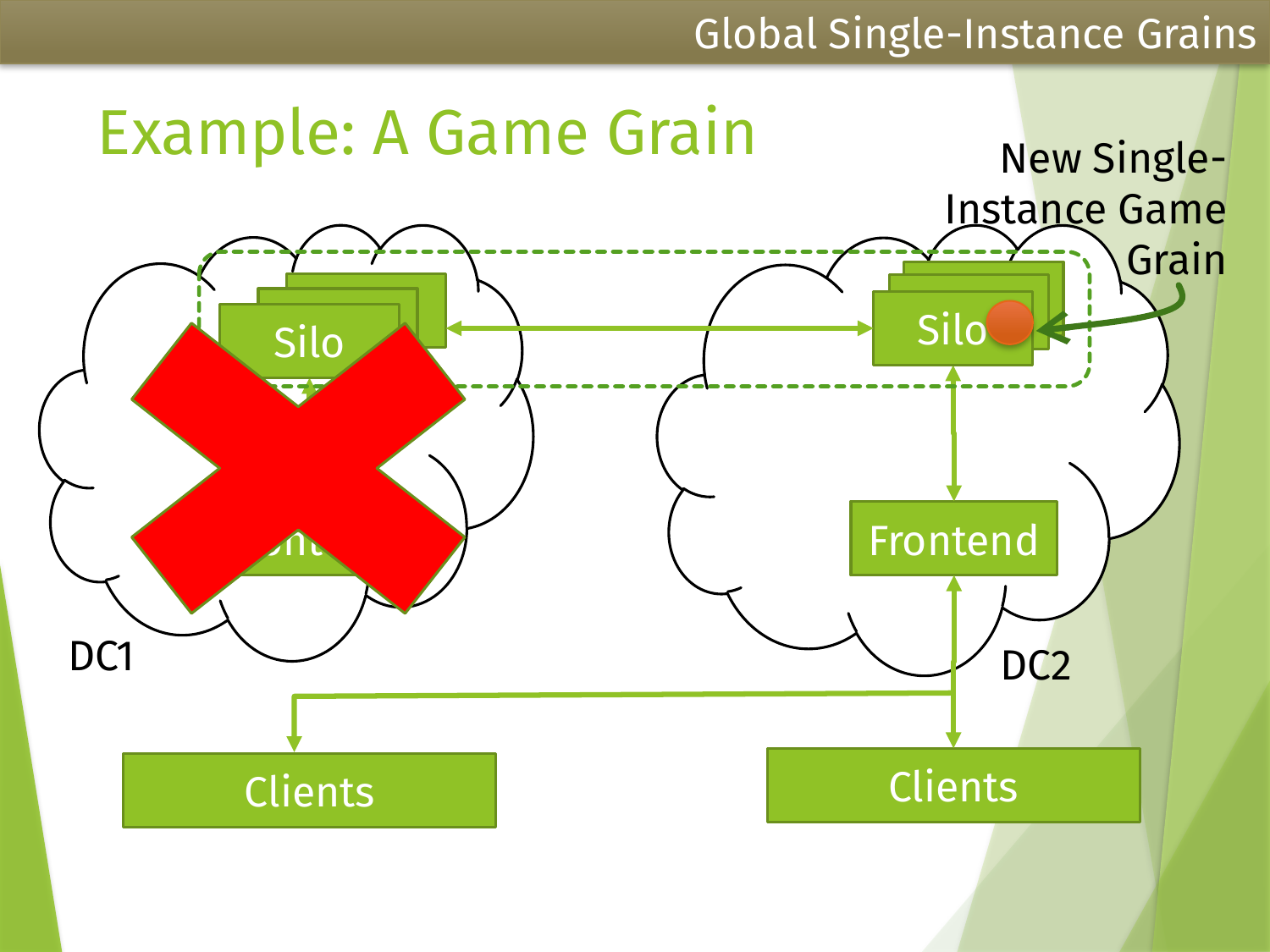

Global Single-Instance Grains
# Example: A Game Grain
New Single-Instance Game Grain

Silo
Silo
Silo
Silo
Silo
Silo
Frontend
Frontend
DC1
DC2
Clients
Clients

18